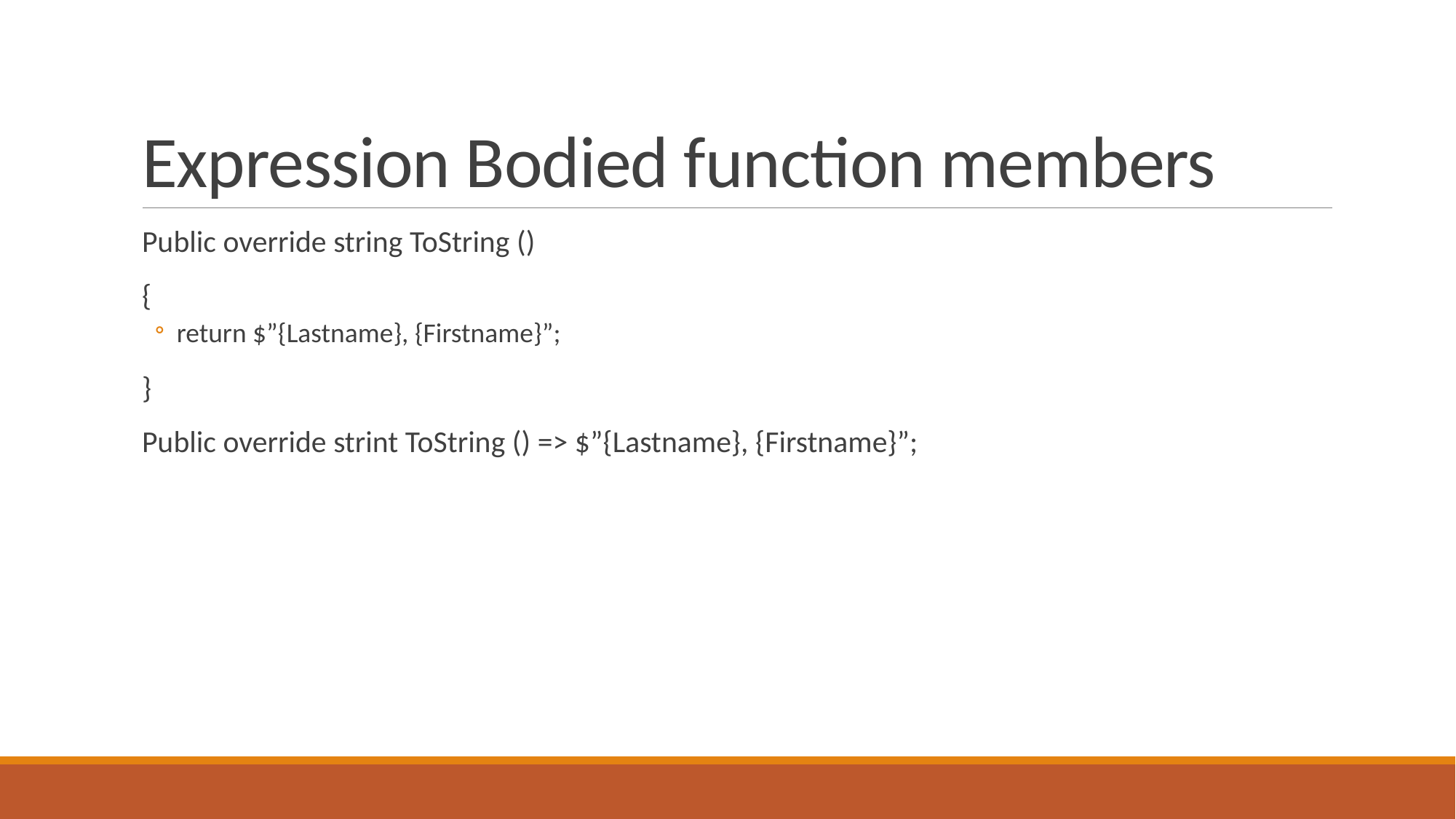

# Expression Bodied function members
Public override string ToString ()
{
return $”{Lastname}, {Firstname}”;
}
Public override strint ToString () => $”{Lastname}, {Firstname}”;